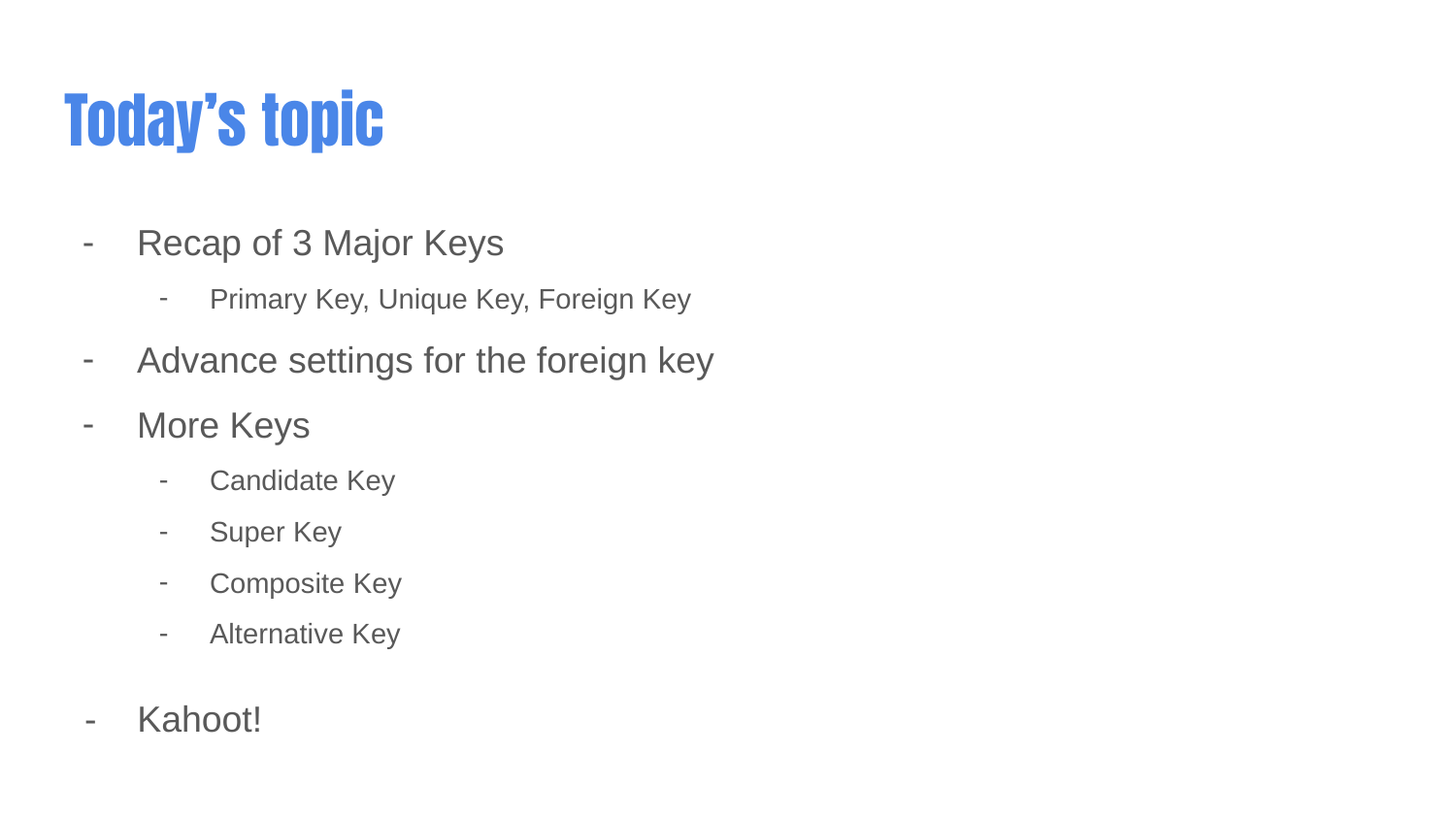

# Today’s topic
Recap of 3 Major Keys
Primary Key, Unique Key, Foreign Key
Advance settings for the foreign key
More Keys
Candidate Key
Super Key
Composite Key
Alternative Key
  -    Kahoot!